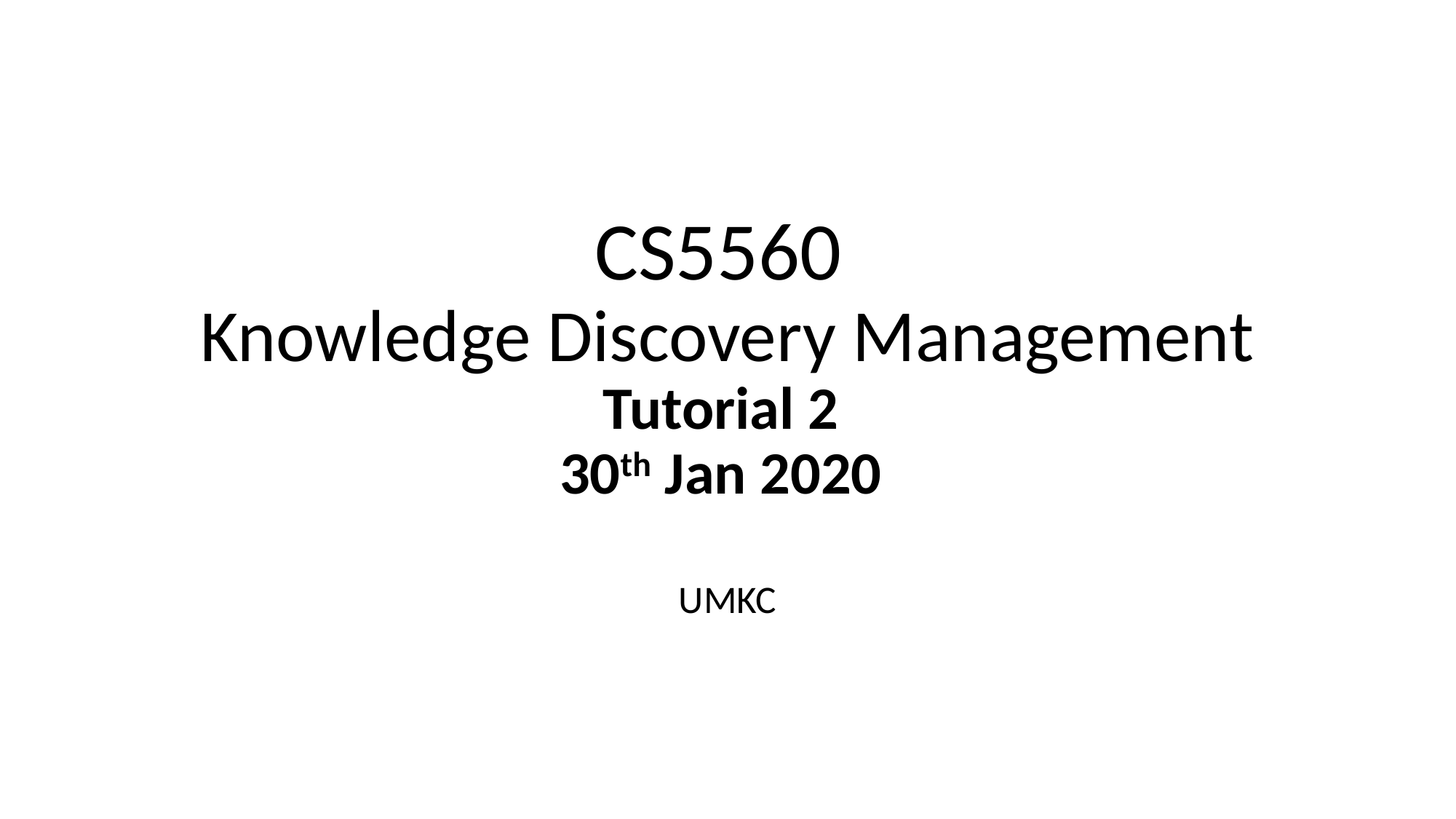

# CS5560 Knowledge Discovery Management Tutorial 2
30th Jan 2020

UMKC